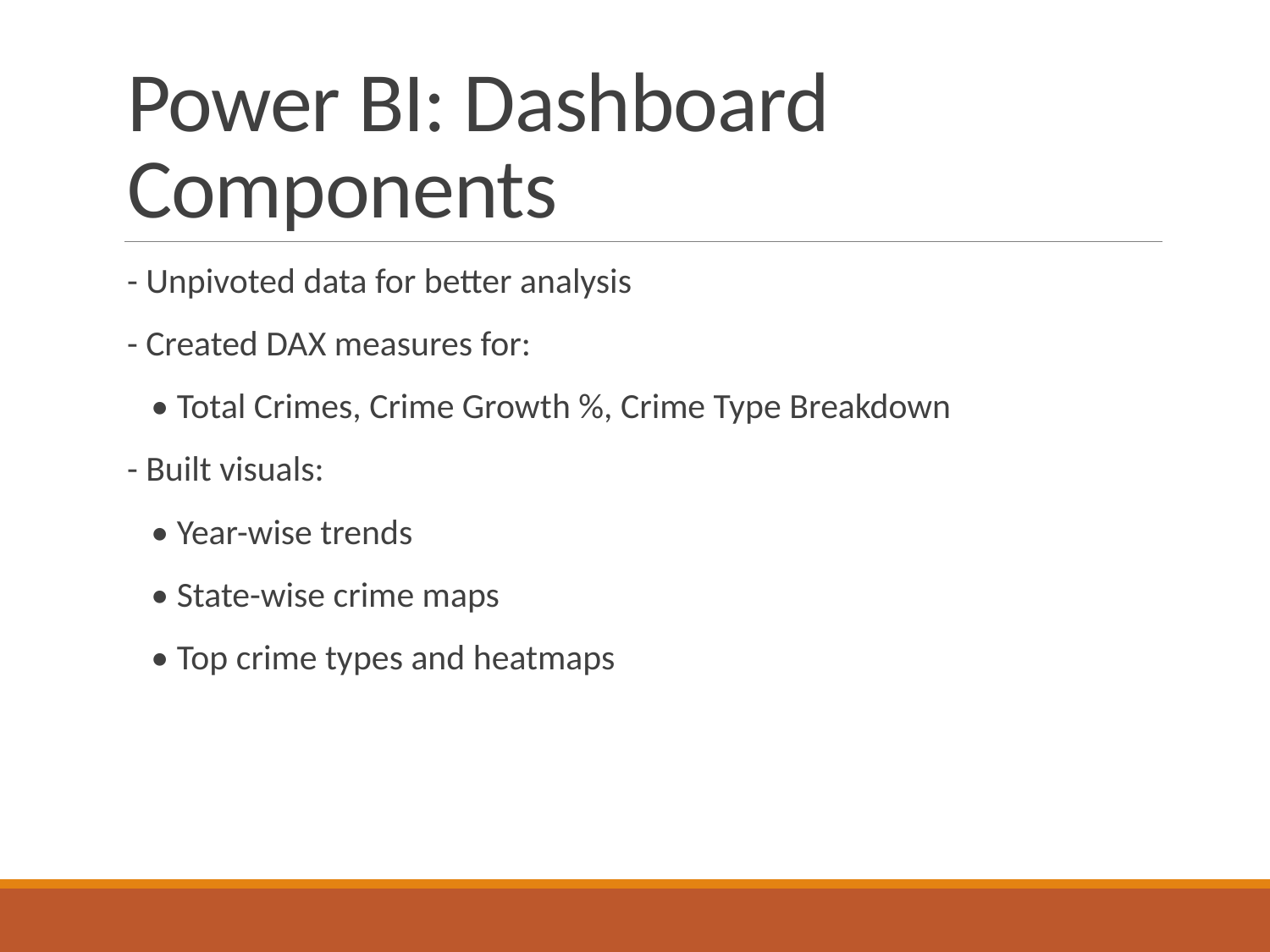

# Power BI: Dashboard Components
- Unpivoted data for better analysis
- Created DAX measures for:
   • Total Crimes, Crime Growth %, Crime Type Breakdown
- Built visuals:
   • Year-wise trends
   • State-wise crime maps
   • Top crime types and heatmaps